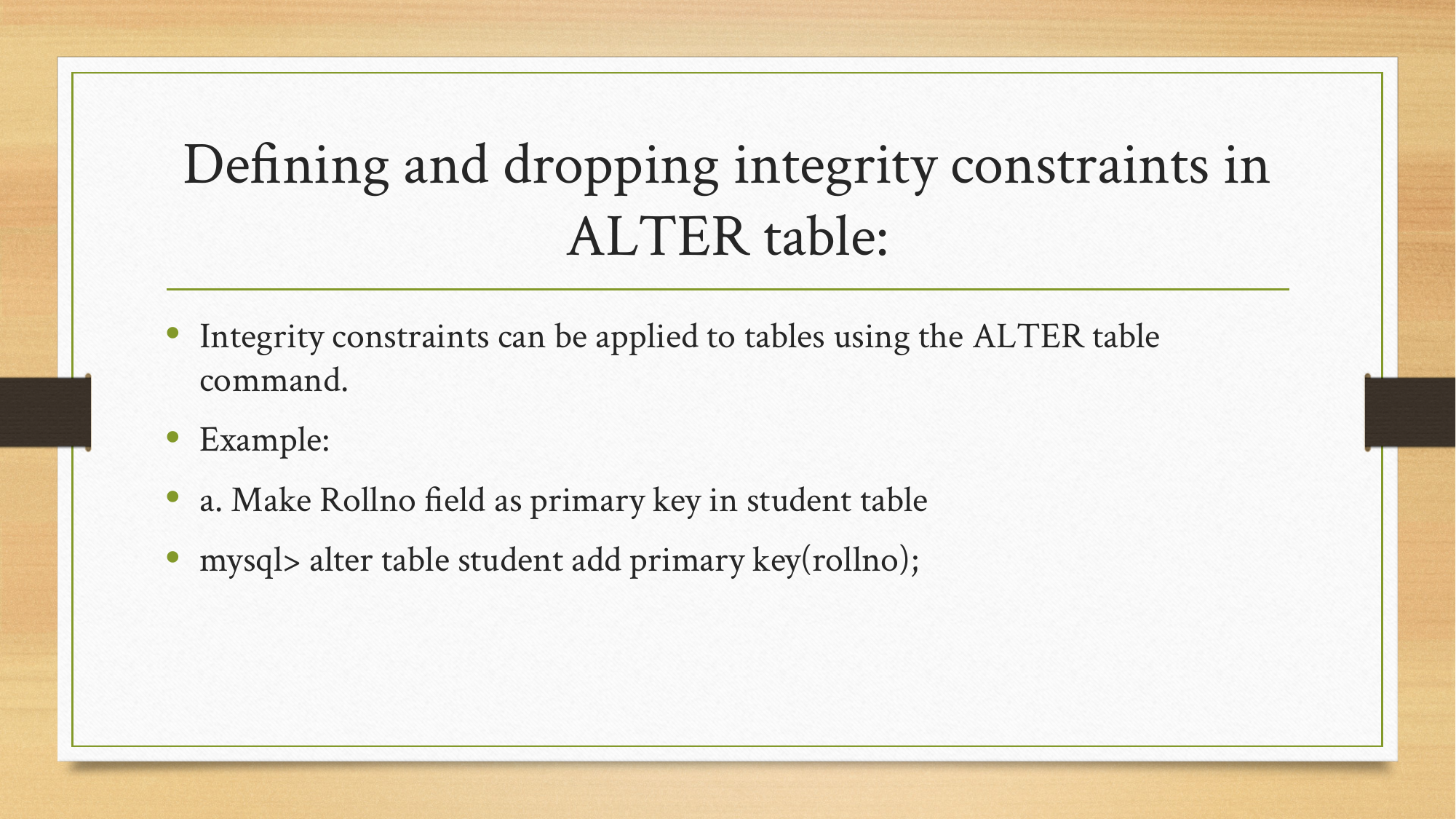

# Defining and dropping integrity constraints in ALTER table:
Integrity constraints can be applied to tables using the ALTER table command.
Example:
a. Make Rollno field as primary key in student table
mysql> alter table student add primary key(rollno);